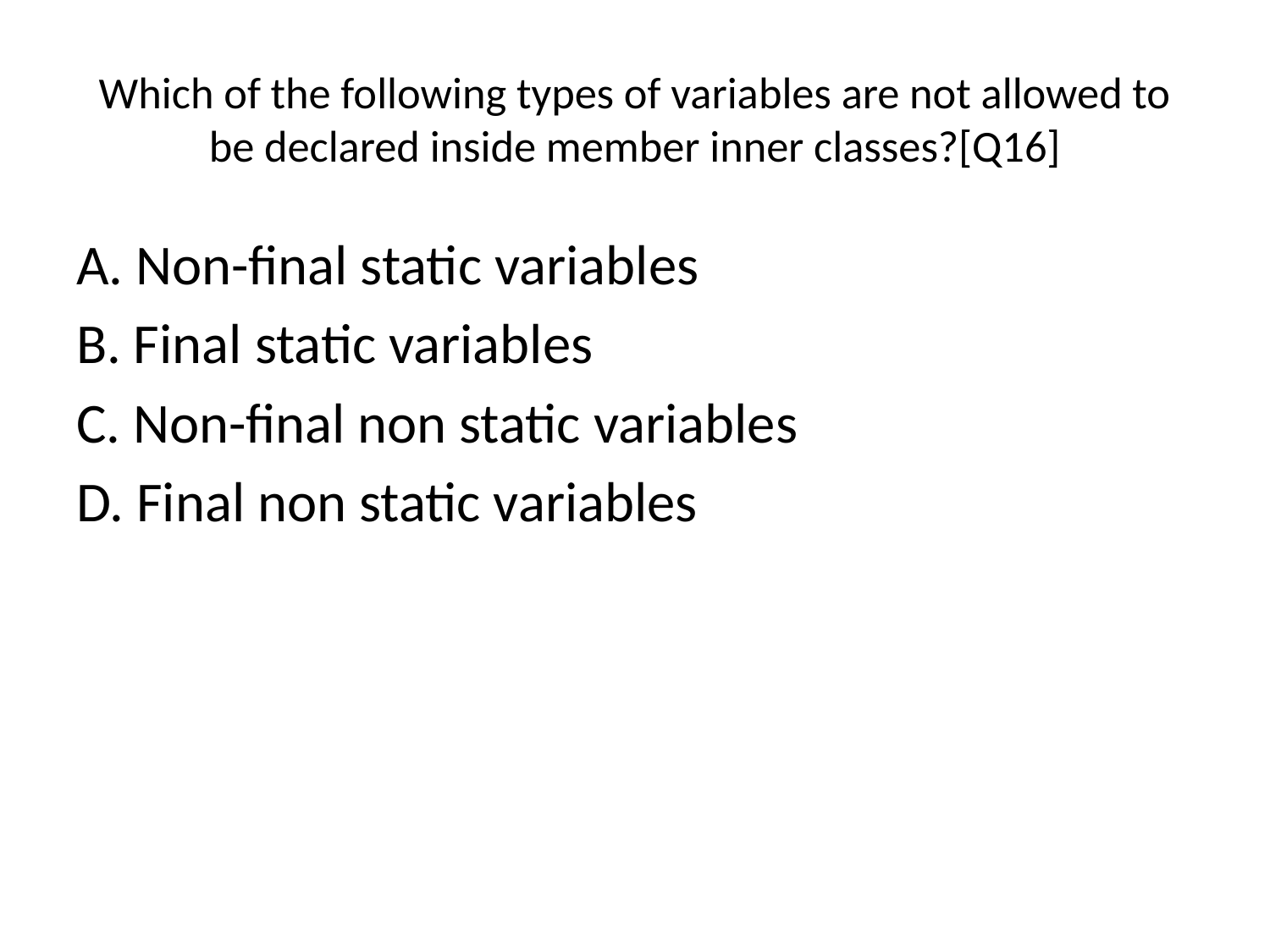

# Which of the following types of variables are not allowed to be declared inside member inner classes?[Q16]
A. Non-final static variables
B. Final static variables
C. Non-final non static variables
D. Final non static variables